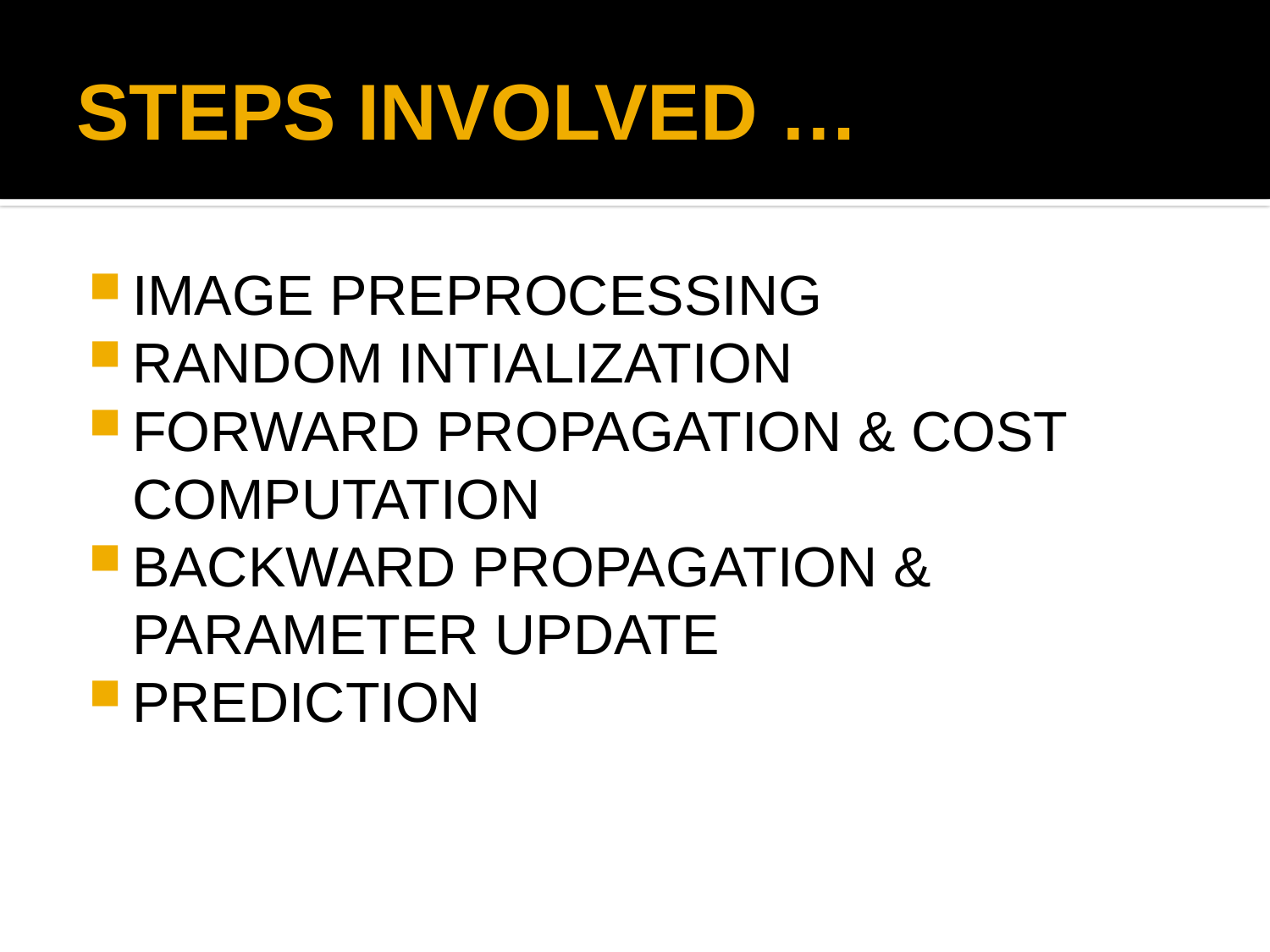

# STEPS INVOLVED …
IMAGE PREPROCESSING
RANDOM INTIALIZATION
FORWARD PROPAGATION & COST COMPUTATION
BACKWARD PROPAGATION & PARAMETER UPDATE
PREDICTION